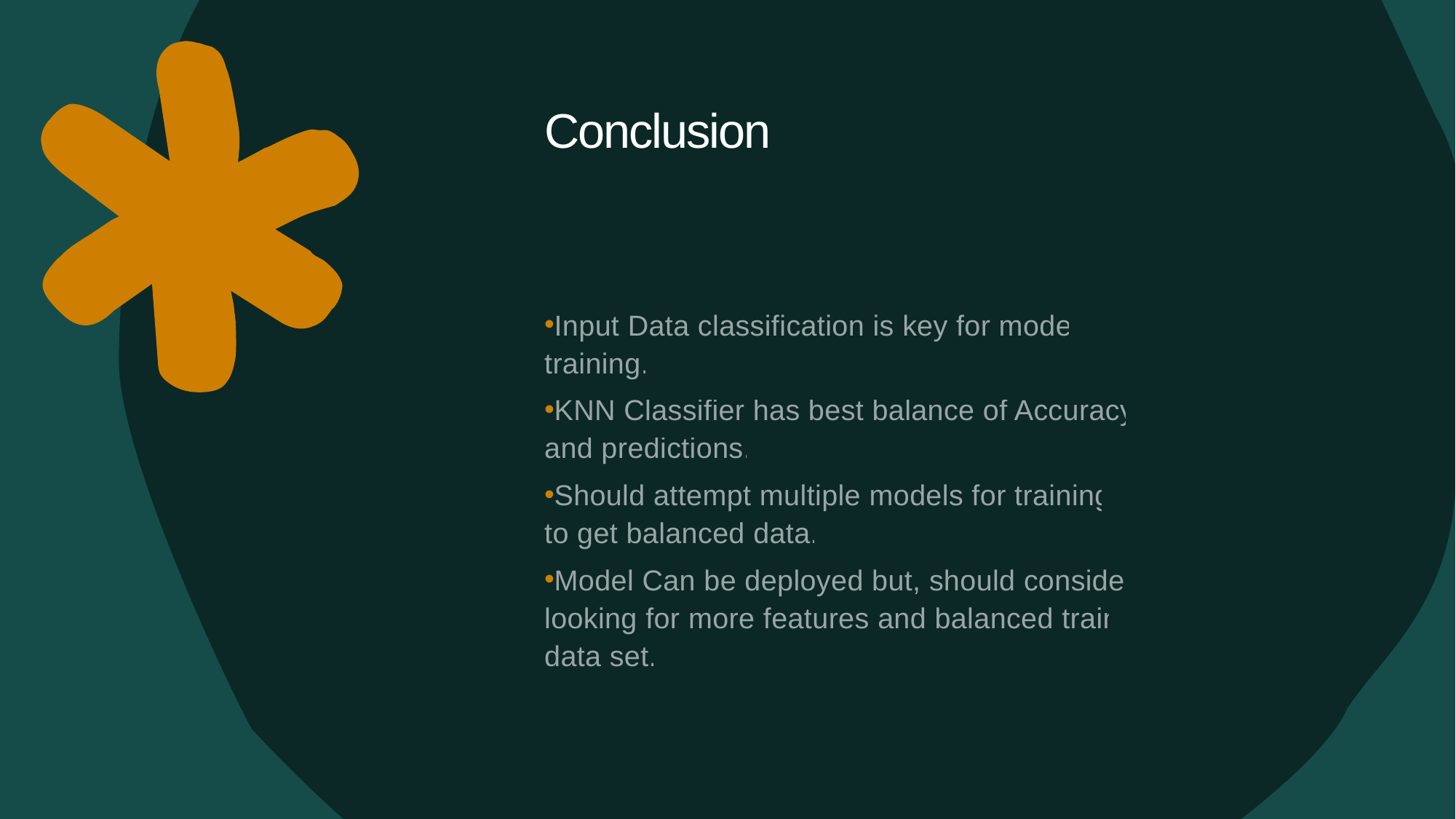

Conclusion

Input Data classification is key for model training.
KNN Classifier has best balance of Accuracy and predictions.
Should attempt multiple models for training to get balanced data.
Model Can be deployed but, should consider looking for more features and balanced train data set.